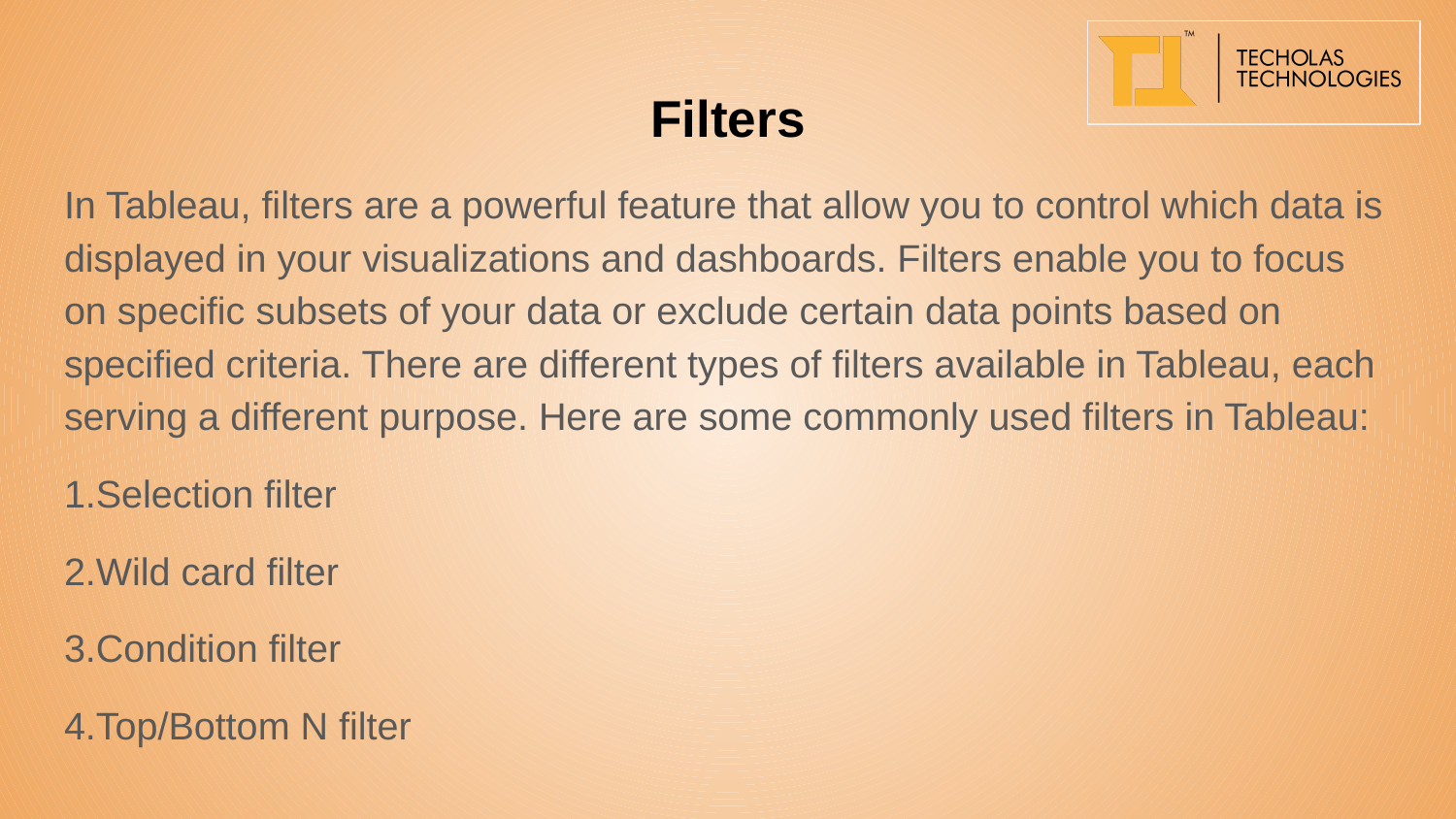

# Filters
In Tableau, filters are a powerful feature that allow you to control which data is displayed in your visualizations and dashboards. Filters enable you to focus on specific subsets of your data or exclude certain data points based on specified criteria. There are different types of filters available in Tableau, each serving a different purpose. Here are some commonly used filters in Tableau:
1.Selection filter
2.Wild card filter
3.Condition filter
4.Top/Bottom N filter